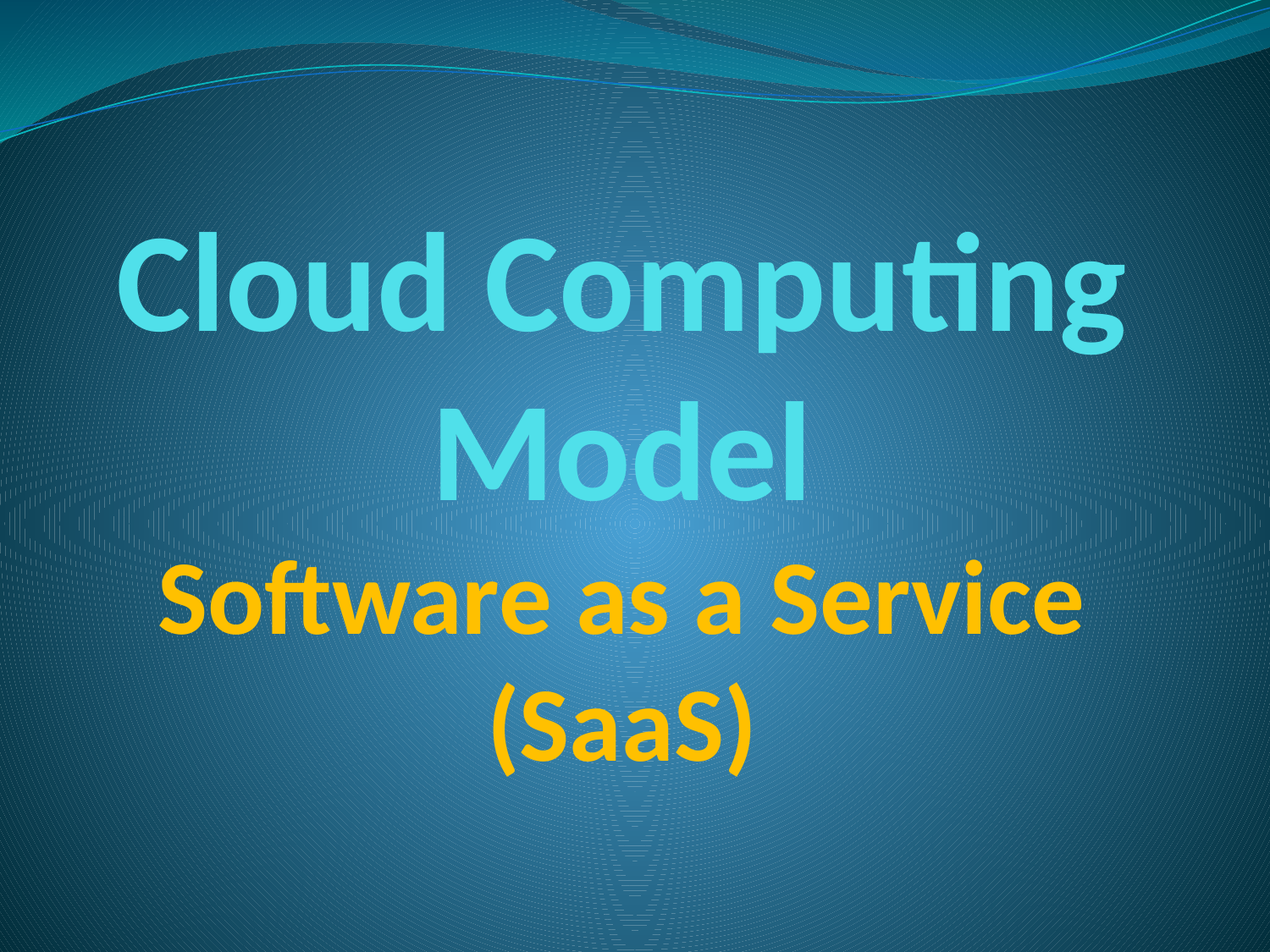

# Cloud Computing Model Software as a Service (SaaS)